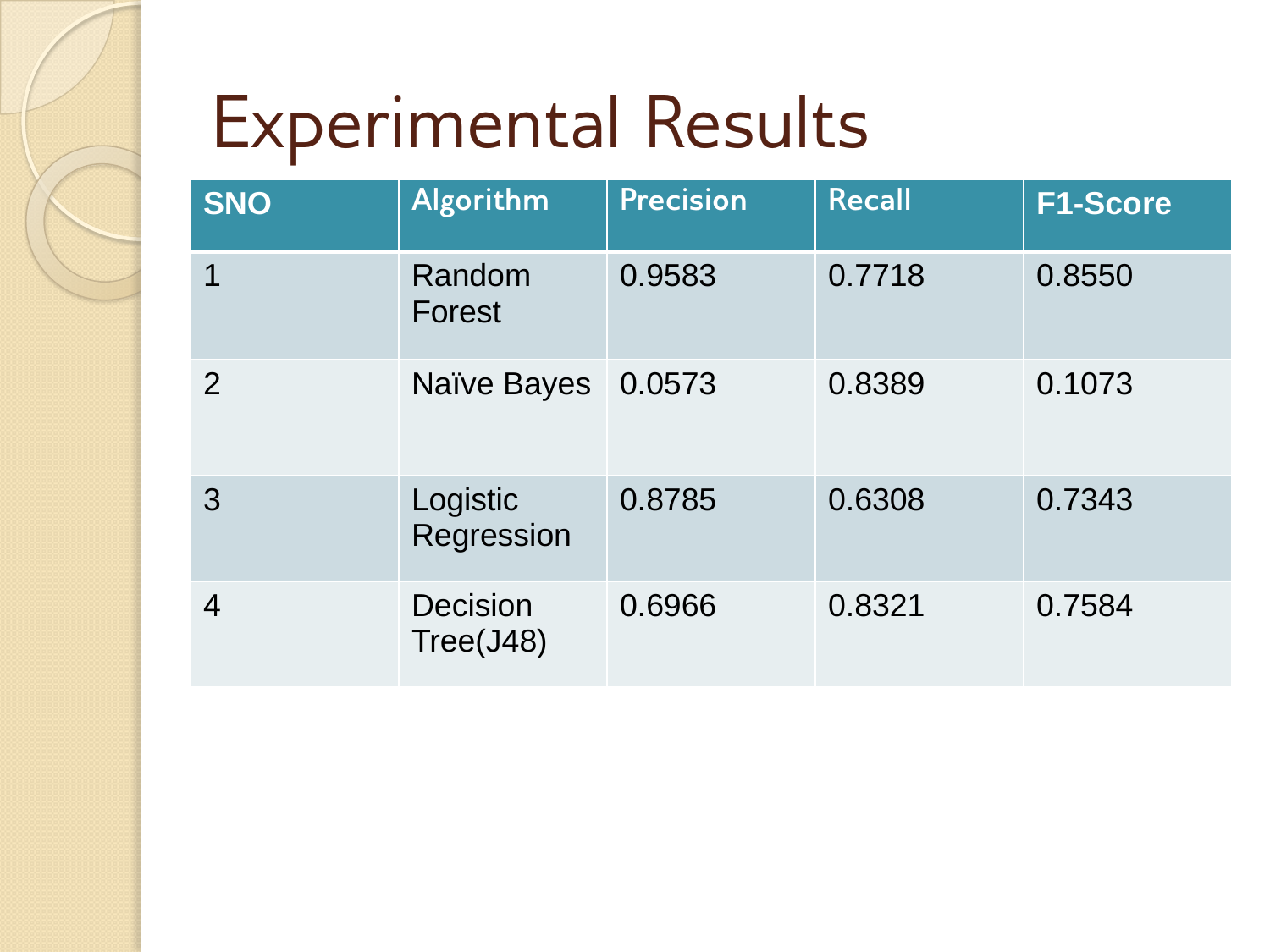

# Experimental Results
| SNO | Algorithm | Precision | Recall | F1-Score |
| --- | --- | --- | --- | --- |
| 1 | Random Forest | 0.9583 | 0.7718 | 0.8550 |
| 2 | Naïve Bayes | 0.0573 | 0.8389 | 0.1073 |
| 3 | Logistic Regression | 0.8785 | 0.6308 | 0.7343 |
| 4 | Decision Tree(J48) | 0.6966 | 0.8321 | 0.7584 |